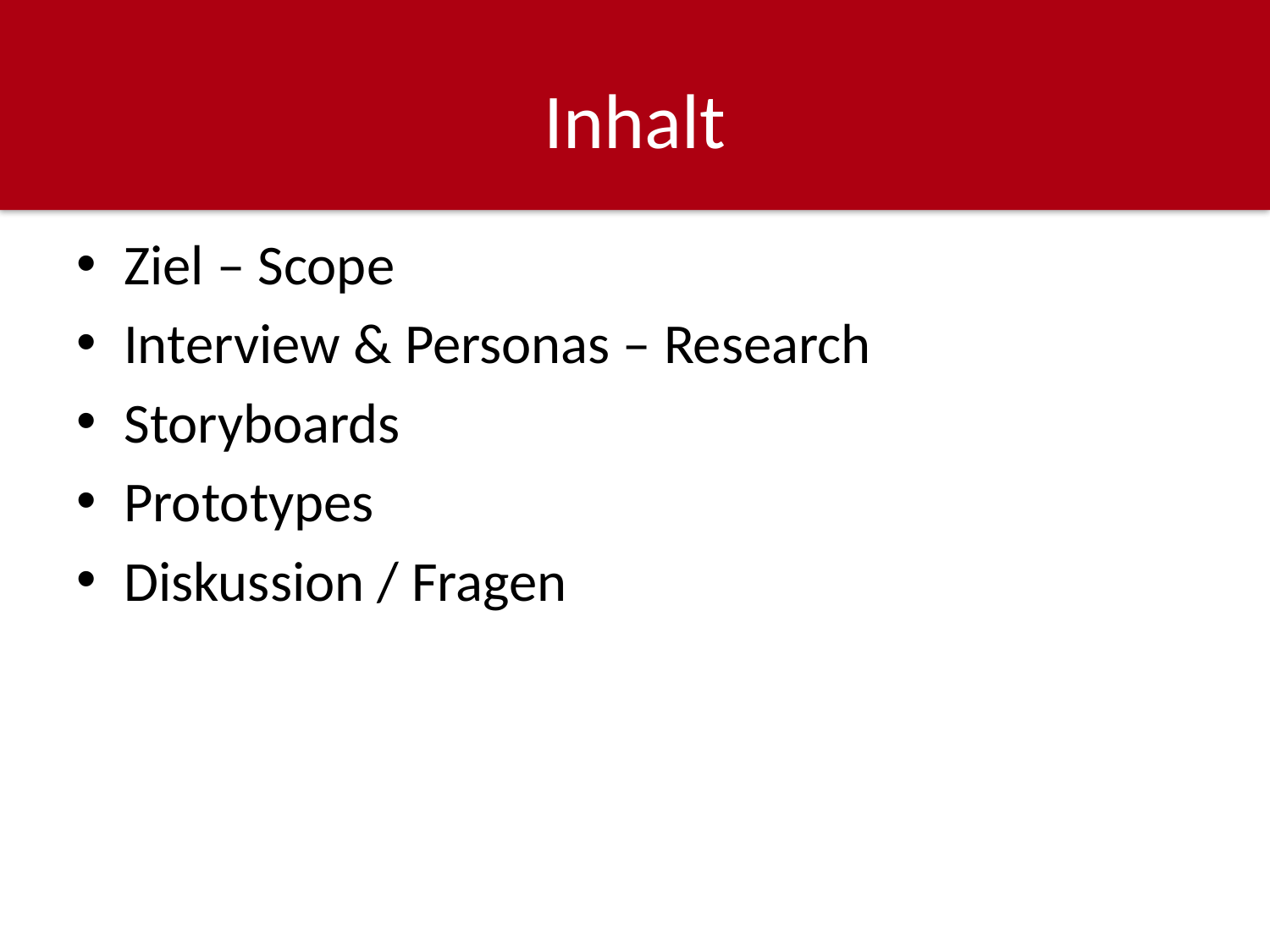

# Inhalt
Ziel – Scope
Interview & Personas – Research
Storyboards
Prototypes
Diskussion / Fragen